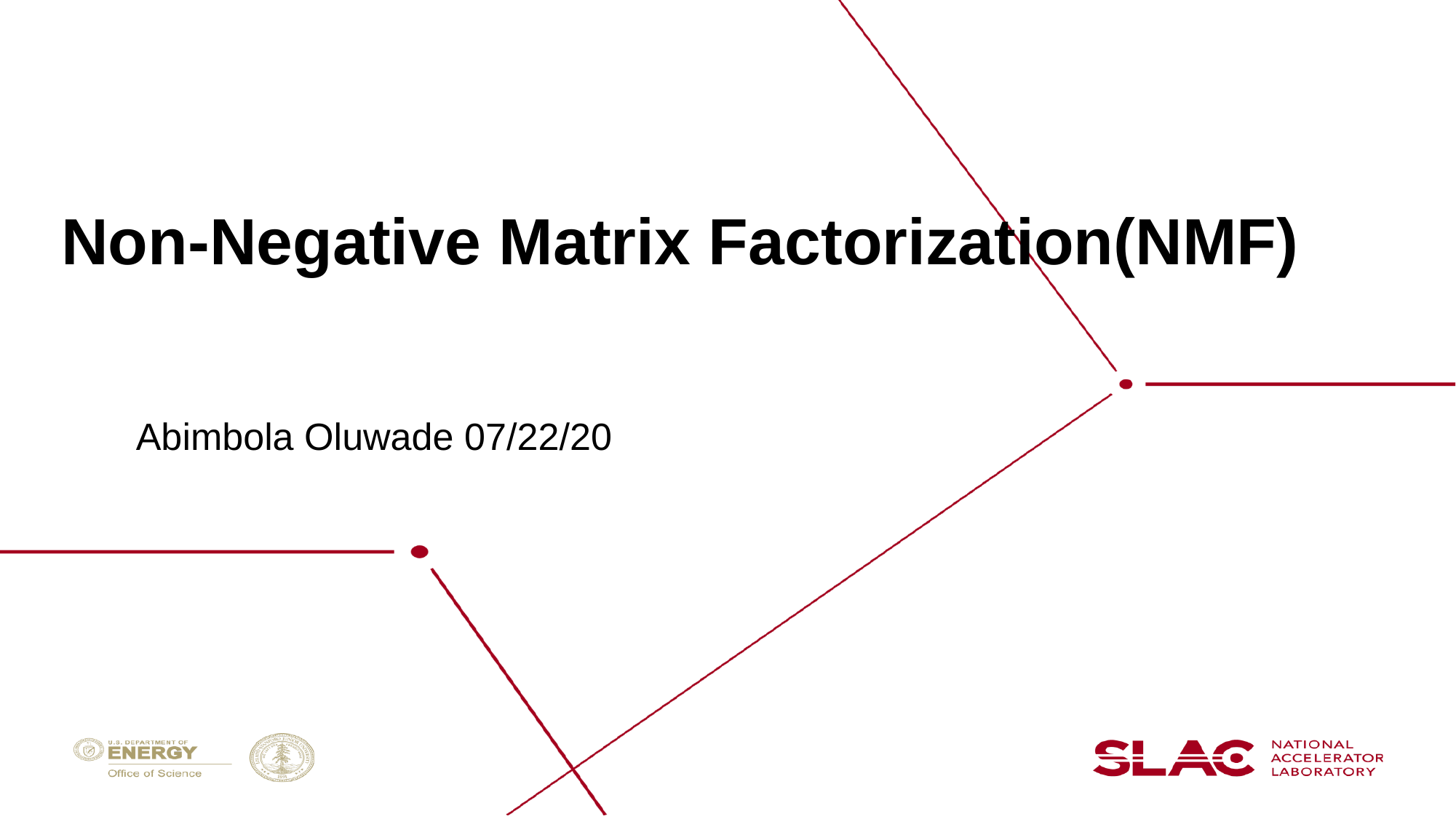

# Non-Negative Matrix Factorization(NMF)
Abimbola Oluwade 07/22/20